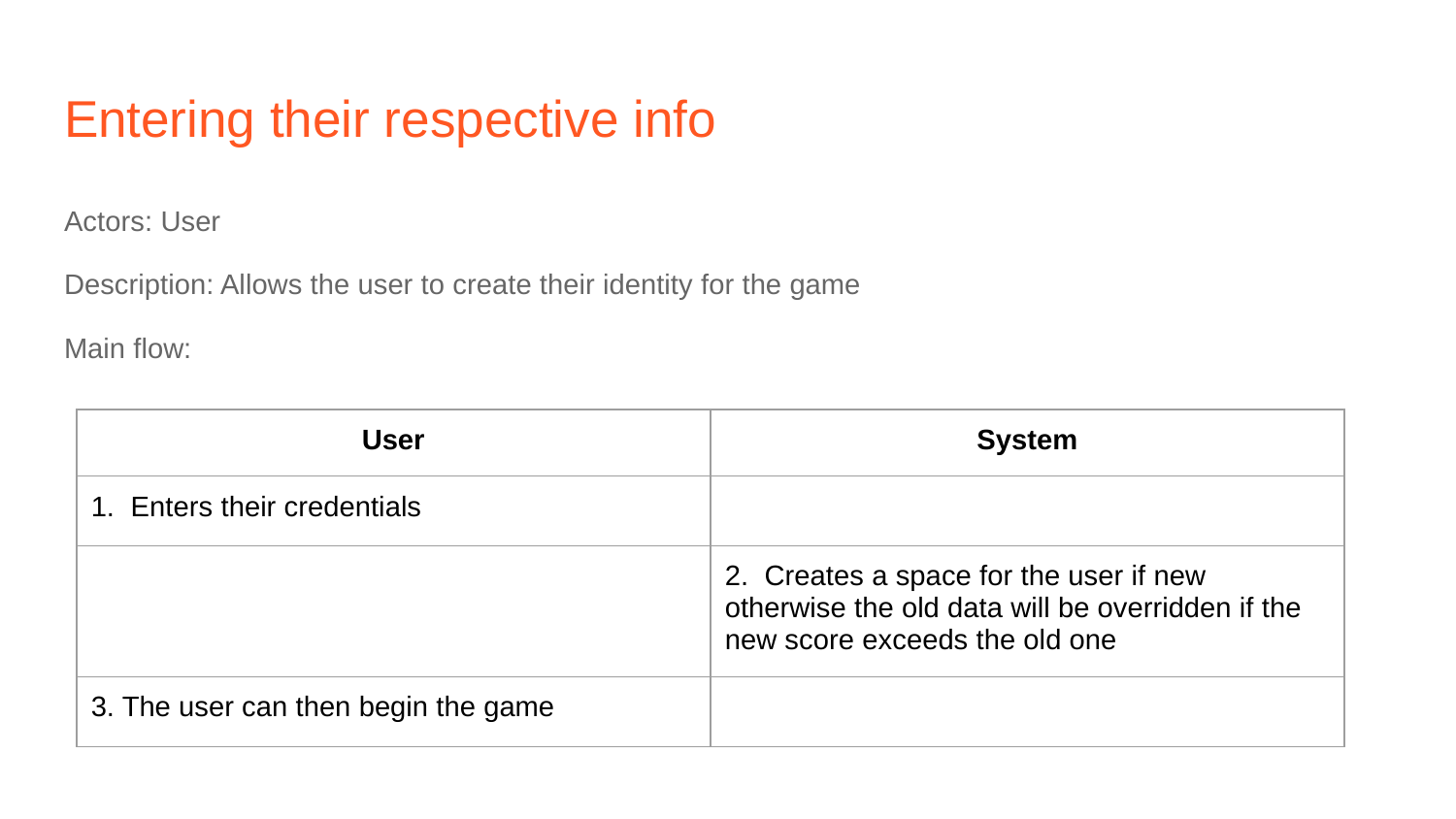

# Entering their respective info
Actors: User
Description: Allows the user to create their identity for the game
Main flow:

| User | System |
| --- | --- |
| 1. Enters their credentials |  |
|  | 2. Creates a space for the user if new otherwise the old data will be overridden if the new score exceeds the old one |
| 3. The user can then begin the game |  |